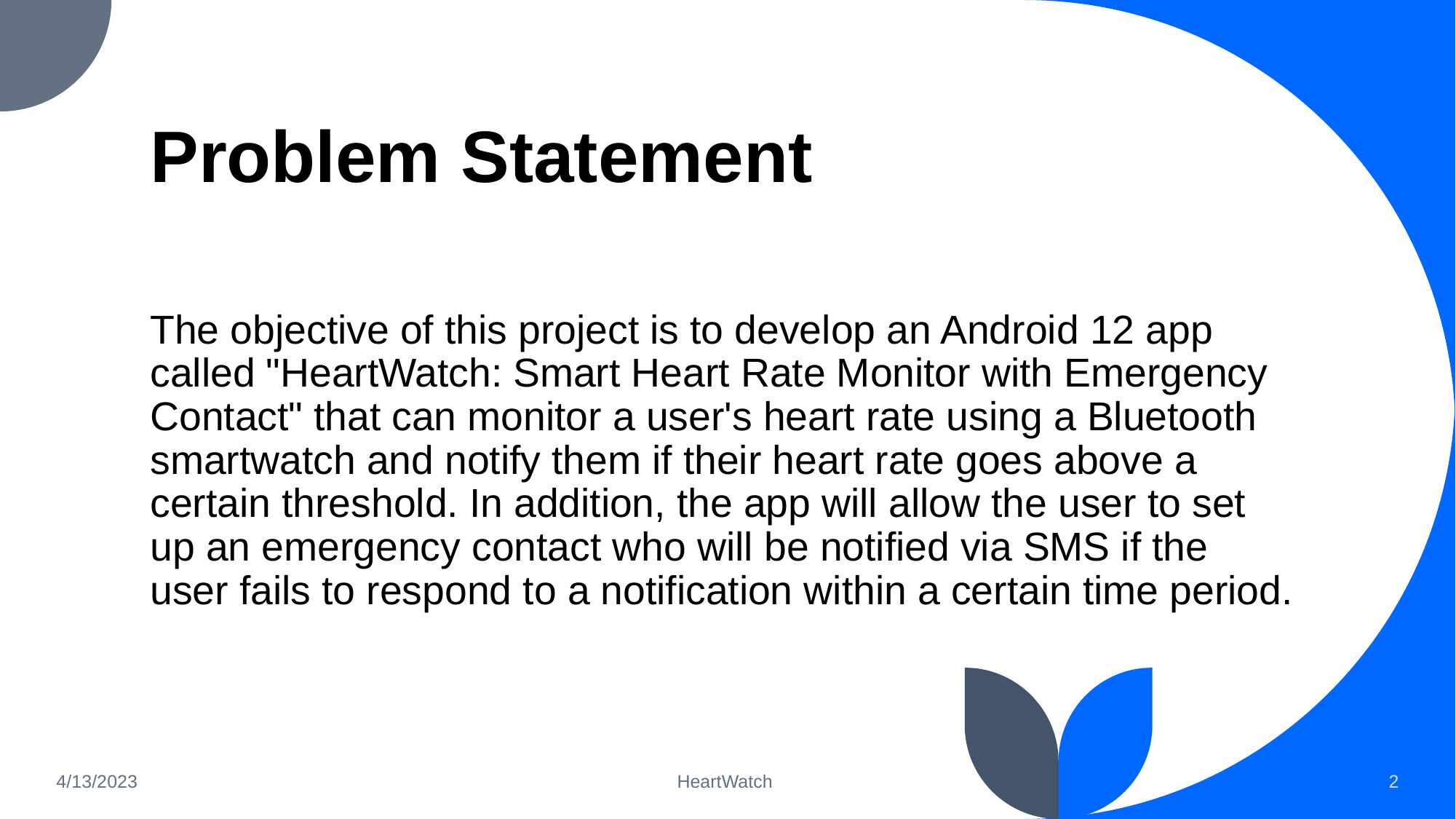

# Problem Statement

The objective of this project is to develop an Android 12 app called "HeartWatch: Smart Heart Rate Monitor with Emergency Contact" that can monitor a user's heart rate using a Bluetooth smartwatch and notify them if their heart rate goes above a certain threshold. In addition, the app will allow the user to set up an emergency contact who will be notified via SMS if the user fails to respond to a notification within a certain time period.
4/13/2023
HeartWatch
2